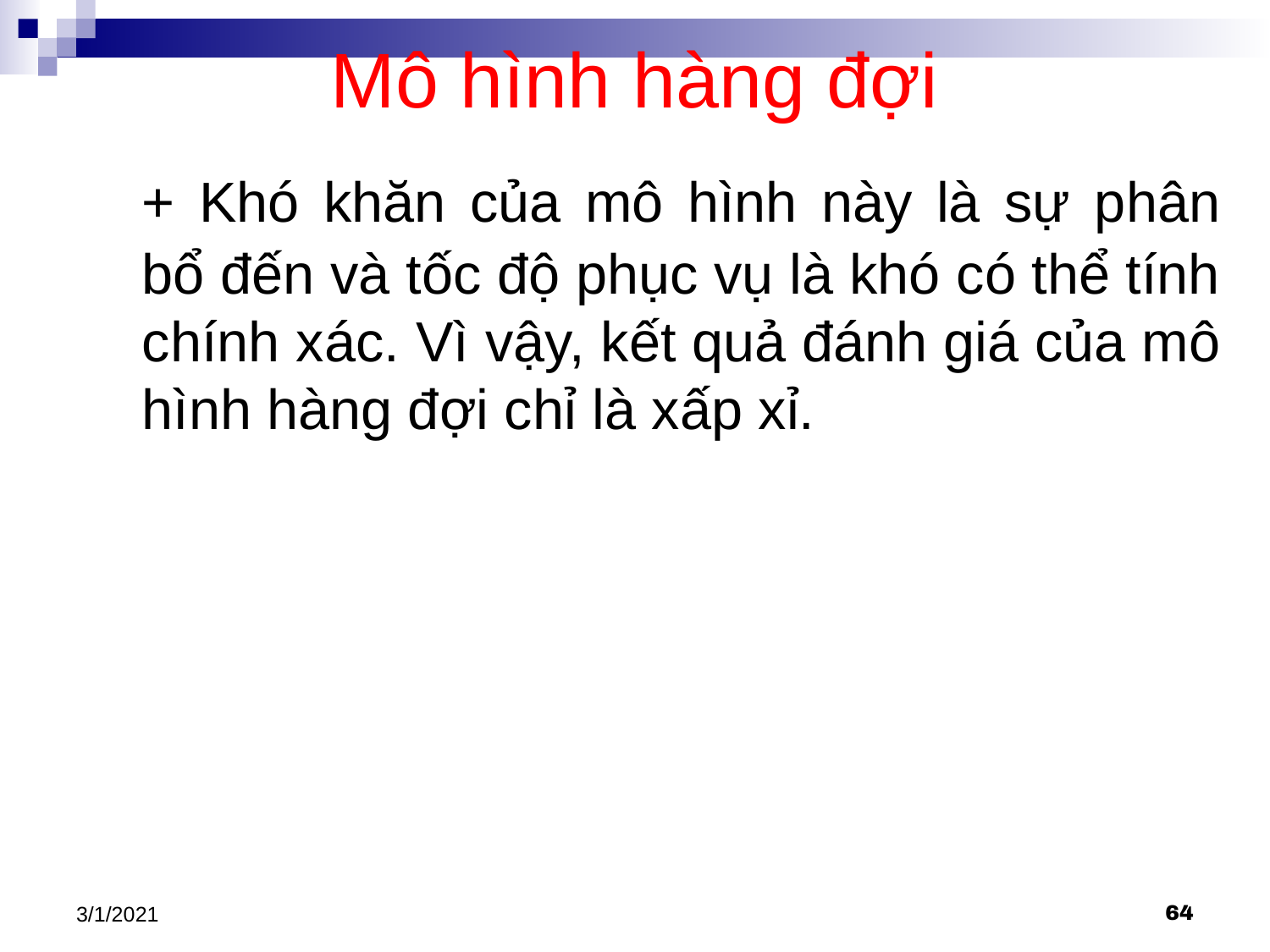

# Mô hình hàng đợi
	+ Khó khăn của mô hình này là sự phân bổ đến và tốc độ phục vụ là khó có thể tính chính xác. Vì vậy, kết quả đánh giá của mô hình hàng đợi chỉ là xấp xỉ.
3/1/2021
64